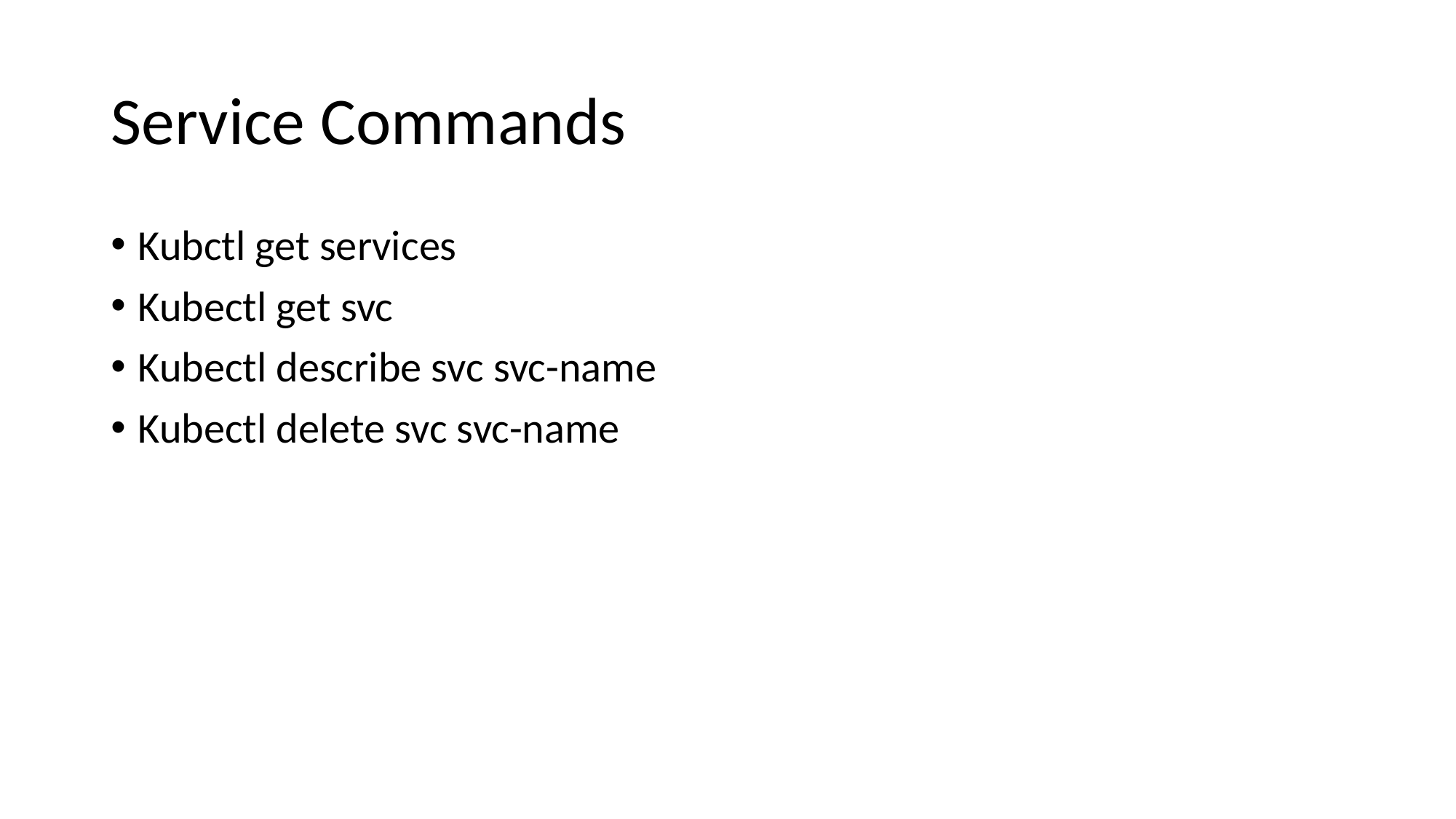

# Service Commands
Kubctl get services
Kubectl get svc
Kubectl describe svc svc-name
Kubectl delete svc svc-name